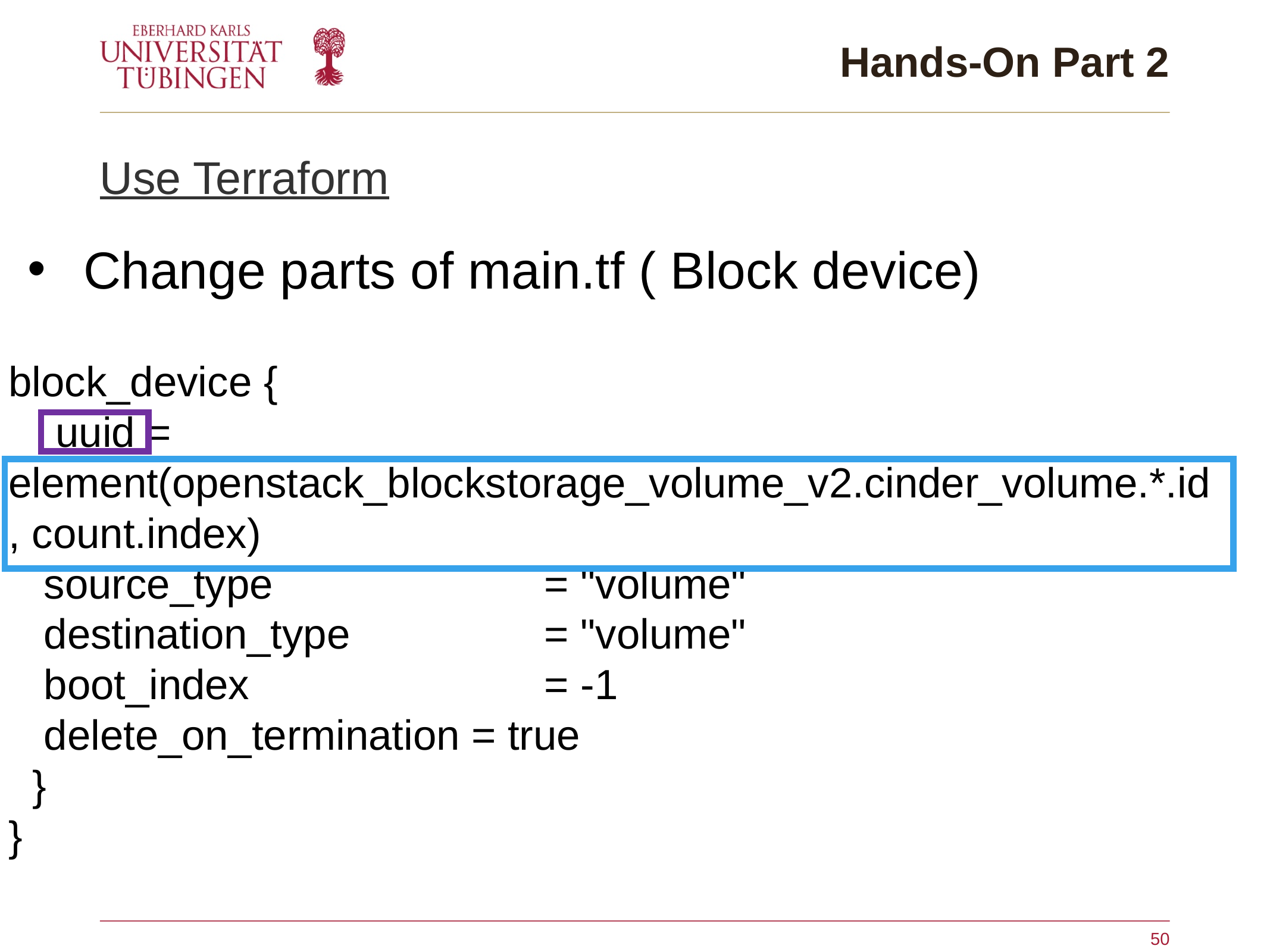

# Hands-On Part 2
Use Terraform
Change parts of main.tf ( Block device)
block_device {
    uuid = element(openstack_blockstorage_volume_v2.cinder_volume.*.id, count.index)
   source_type				= "volume"
   destination_type    		= "volume"
   boot_index            		= -1
   delete_on_termination = true
  }
}

50